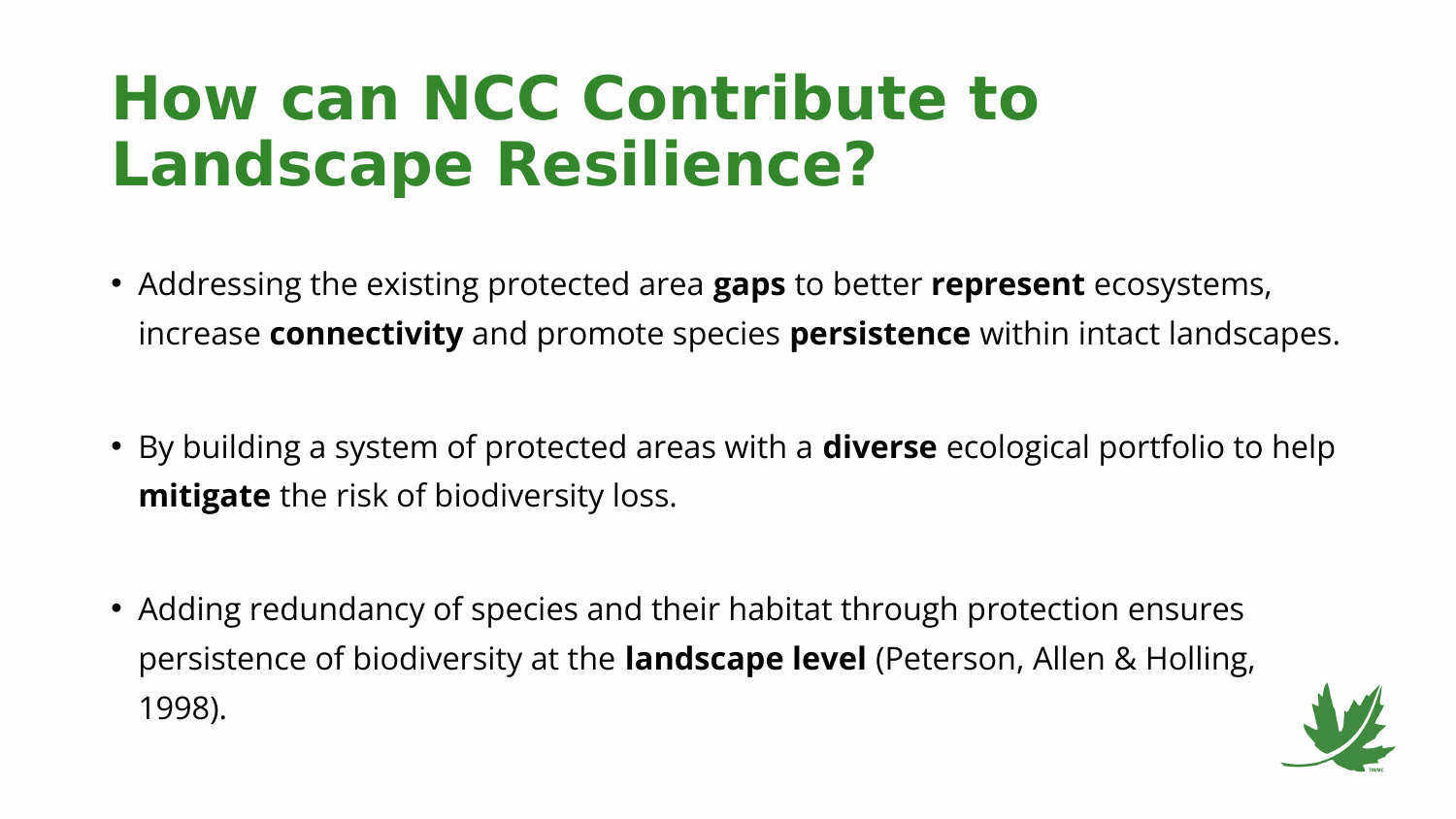

# How can NCC Contribute to  Landscape Resilience?

Addressing the existing protected area gaps to better represent ecosystems, increase connectivity and promote species persistence within intact landscapes.

By building a system of protected areas with a diverse ecological portfolio to help mitigate the risk of biodiversity loss.

Adding redundancy of species and their habitat through protection ensures persistence of biodiversity at the landscape level (Peterson, Allen & Holling, 1998).